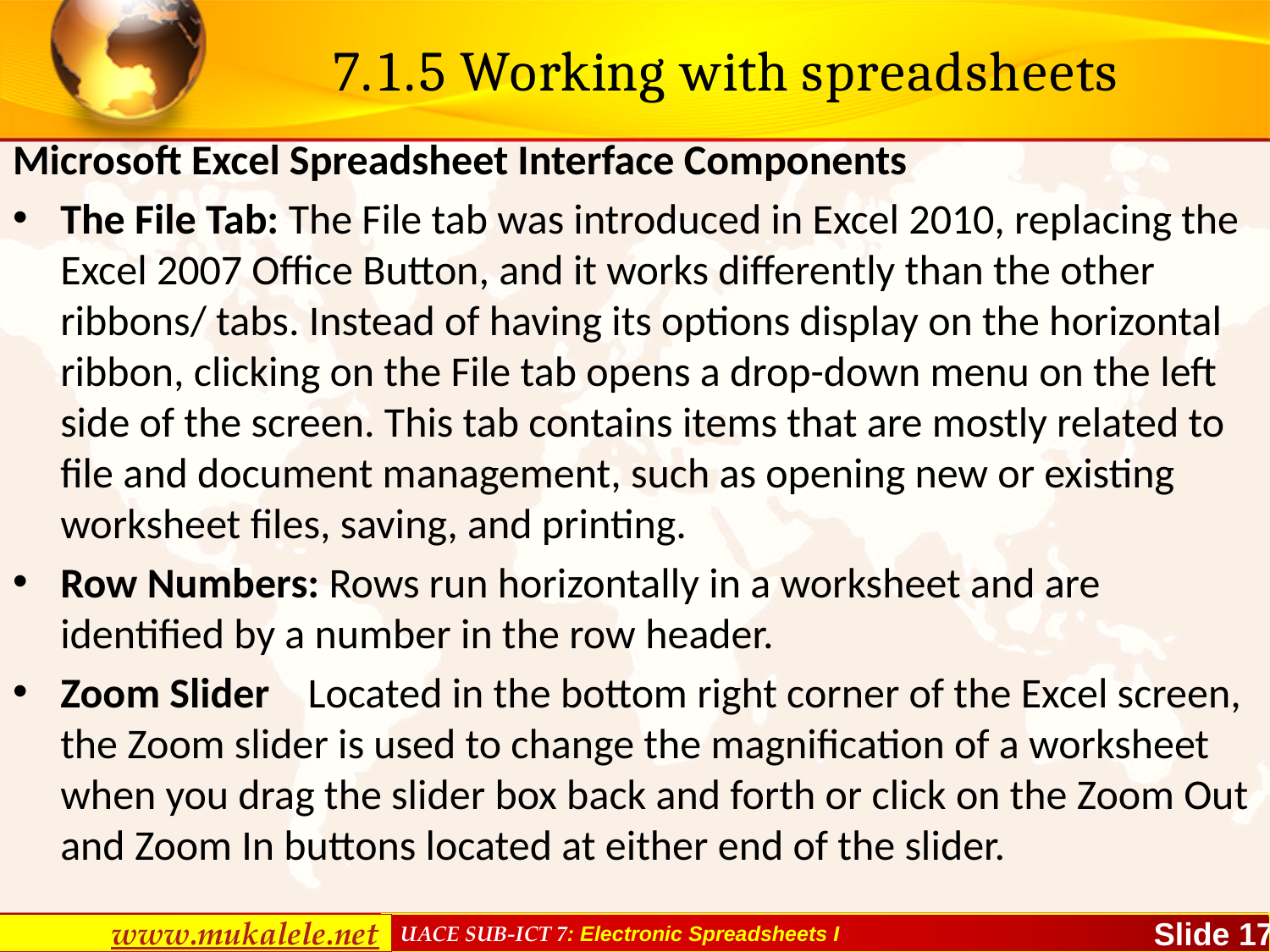

# 7.1.5 Working with spreadsheets
Microsoft Excel Spreadsheet Interface Components
The File Tab: The File tab was introduced in Excel 2010, replacing the Excel 2007 Office Button, and it works differently than the other ribbons/ tabs. Instead of having its options display on the horizontal ribbon, clicking on the File tab opens a drop-down menu on the left side of the screen. This tab contains items that are mostly related to file and document management, such as opening new or existing worksheet files, saving, and printing.
Row Numbers: Rows run horizontally in a worksheet and are identified by a number in the row header.
Zoom Slider    Located in the bottom right corner of the Excel screen, the Zoom slider is used to change the magnification of a worksheet when you drag the slider box back and forth or click on the Zoom Out and Zoom In buttons located at either end of the slider.